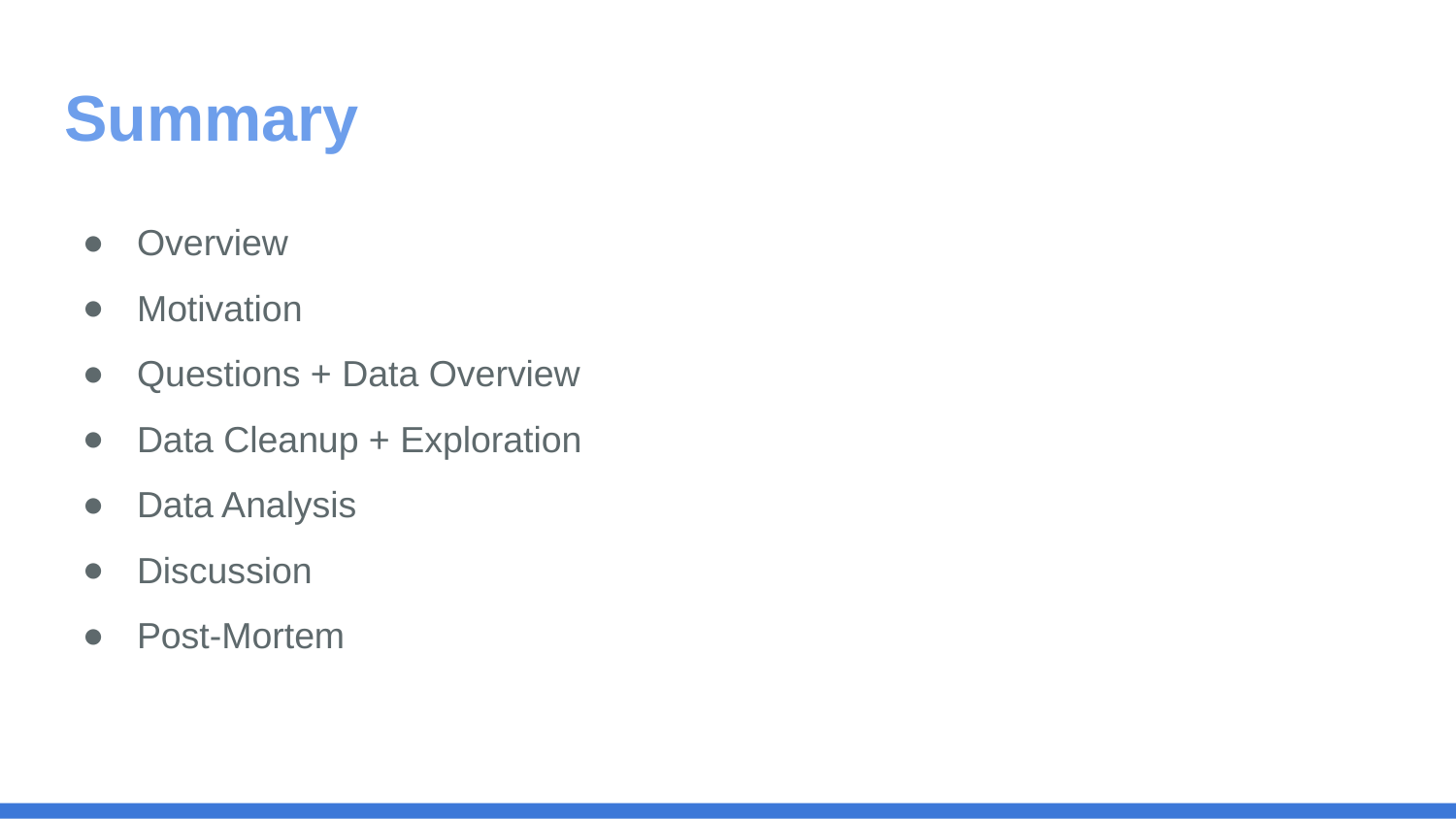

# Summary
Overview
Motivation
Questions + Data Overview
Data Cleanup + Exploration
Data Analysis
Discussion
Post-Mortem